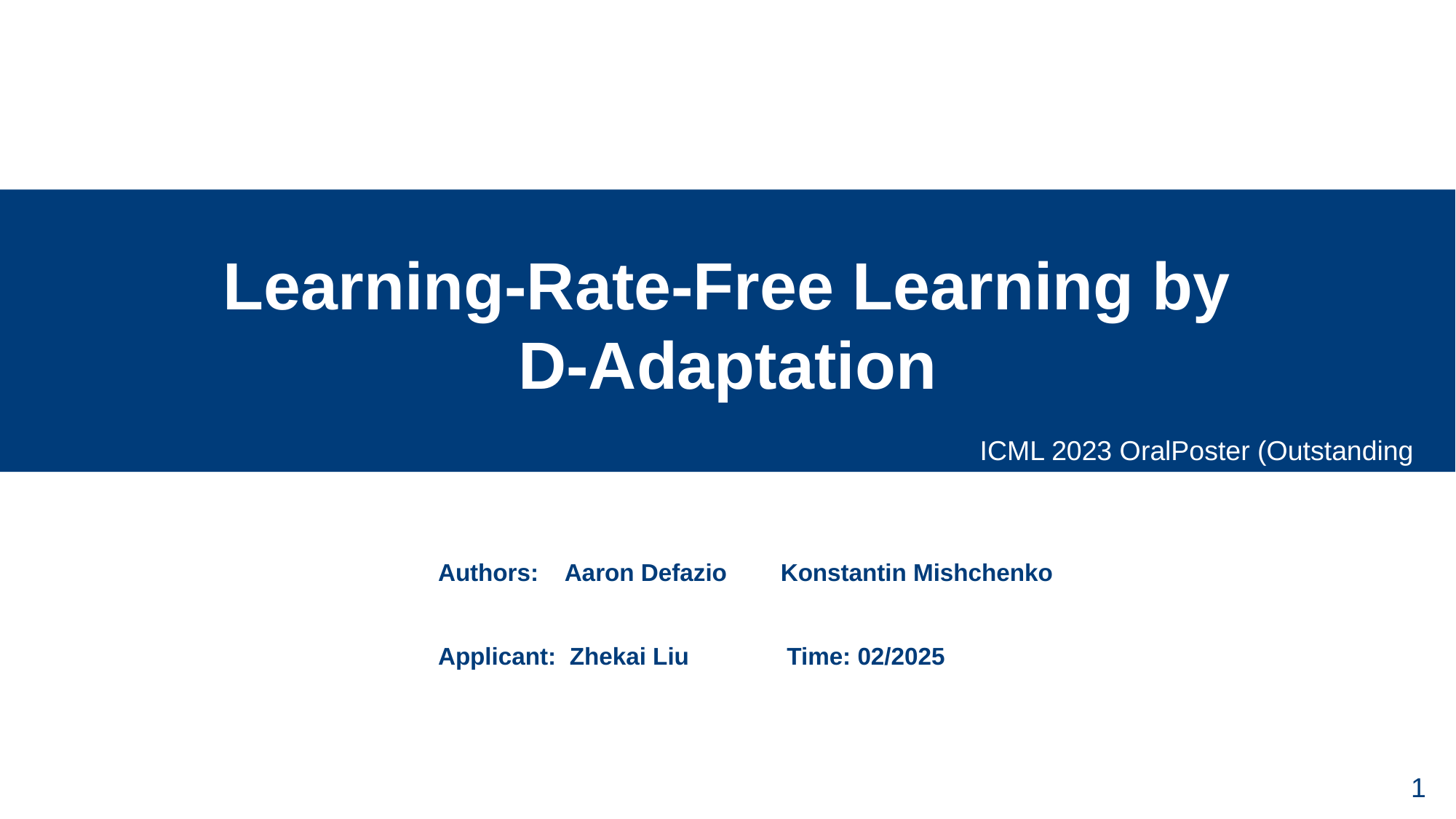

Learning-Rate-Free Learning by D-Adaptation
ICML 2023 OralPoster (Outstanding paper)
Authors:    Aaron Defazio        Konstantin Mishchenko
Applicant:  Zhekai Liu
Time: 02/2025
1